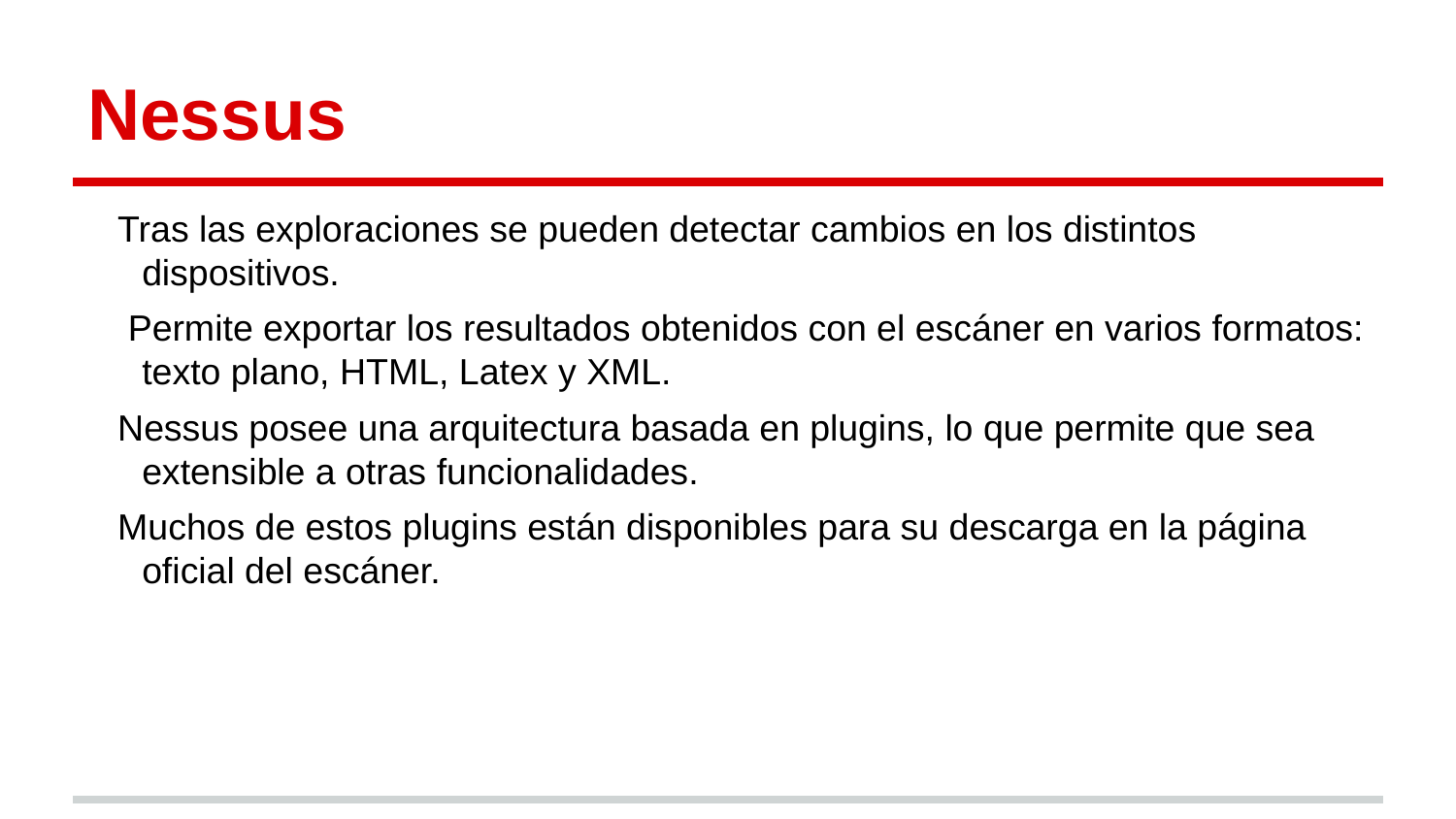

# Nessus
Tras las exploraciones se pueden detectar cambios en los distintos dispositivos.
 Permite exportar los resultados obtenidos con el escáner en varios formatos: texto plano, HTML, Latex y XML.
Nessus posee una arquitectura basada en plugins, lo que permite que sea extensible a otras funcionalidades.
Muchos de estos plugins están disponibles para su descarga en la página oficial del escáner.